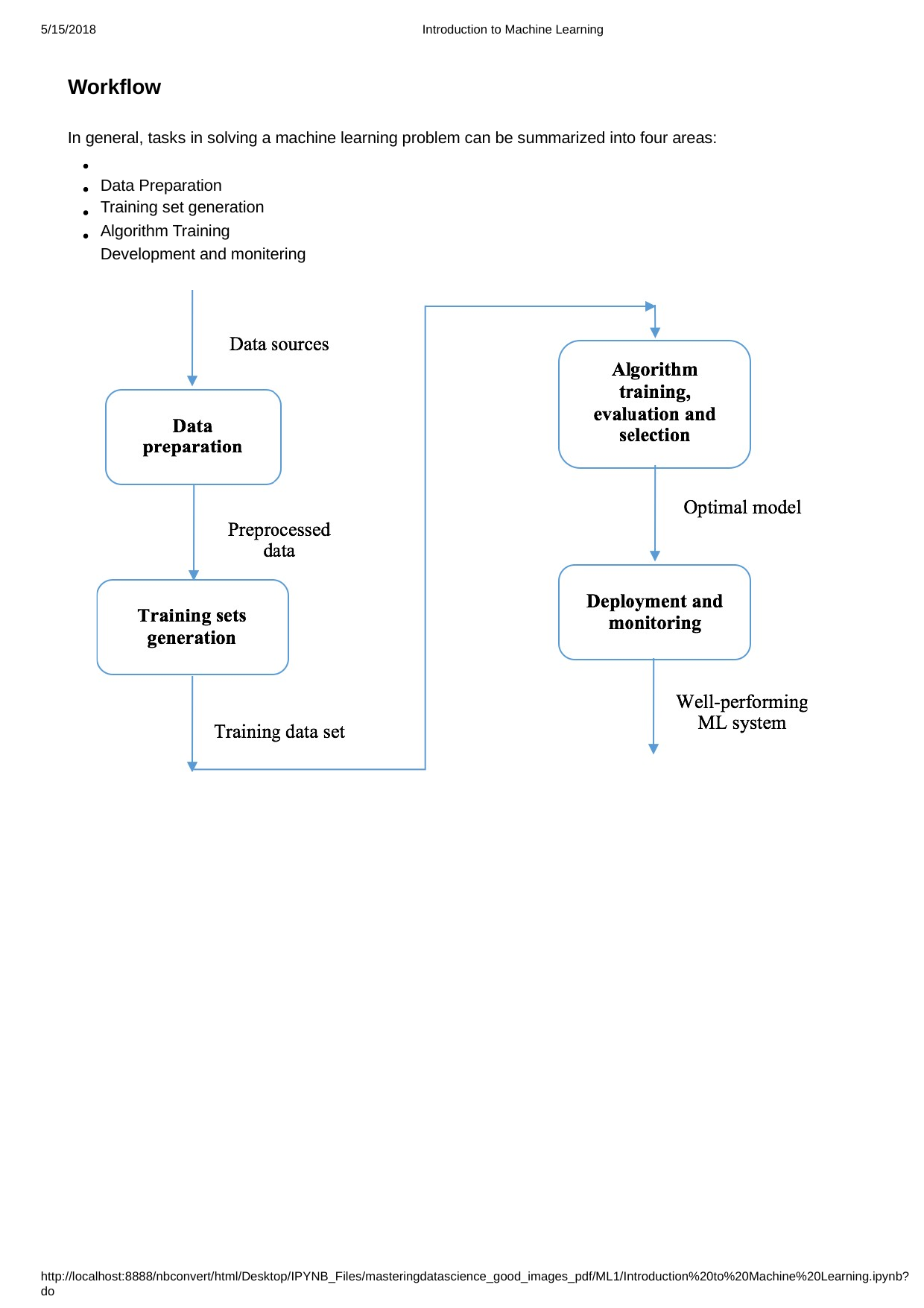

5/15/2018
Introduction to Machine Learning
Workflow
In general, tasks in solving a machine learning problem can be summarized into four areas:  Data Preparation
Training set generation
Algorithm Training  Development and monitering

http://localhost:8888/nbconvert/html/Desktop/IPYNB_Files/masteringdatascience_good_images_pdf/ML1/Introduction%20to%20Machine%20Learning.ipynb?do